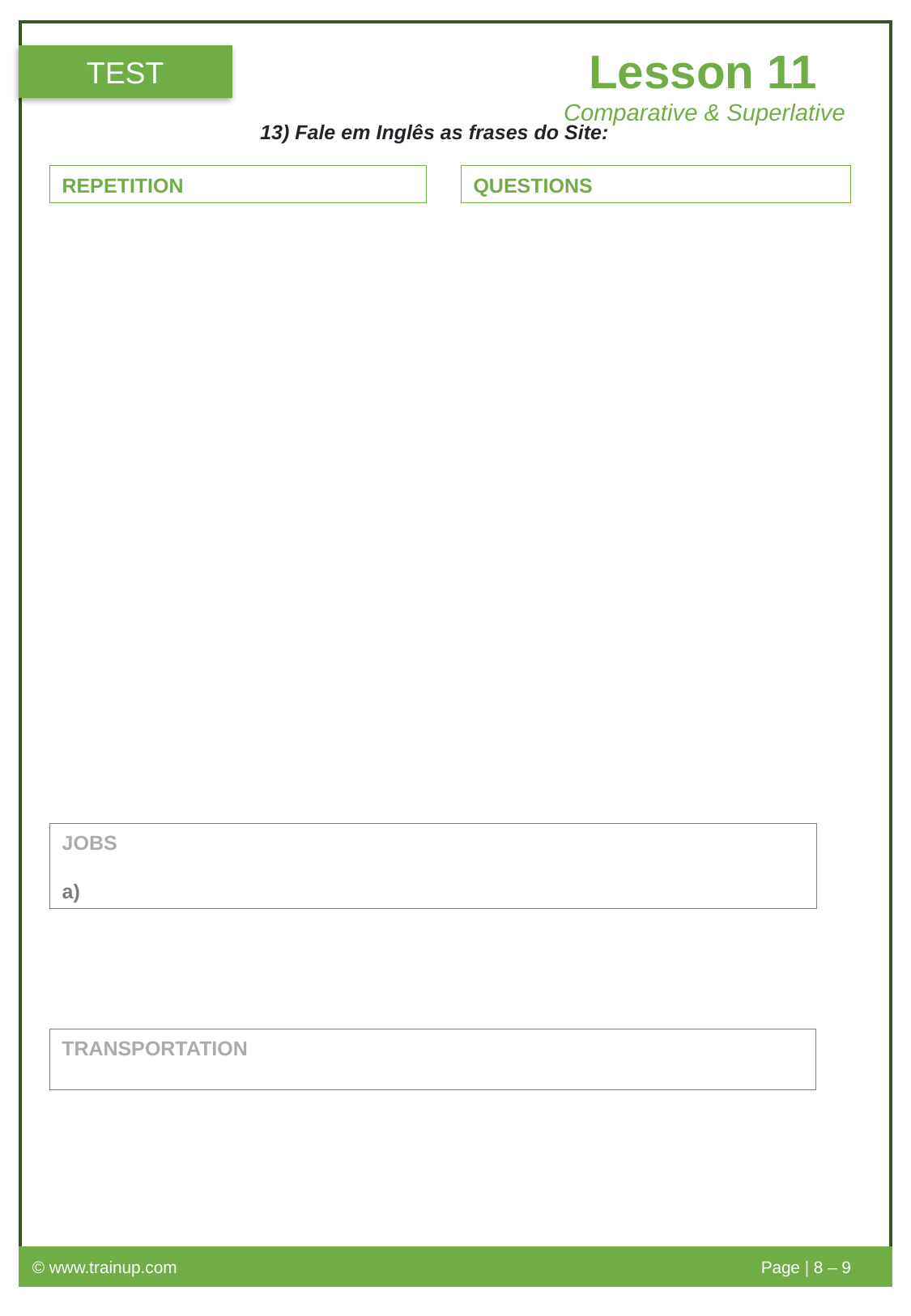

Lesson 11
TEST

Comparative & Superlative
13) Fale em Inglês as frases do Site:
REPETITION
QUESTIONS
JOBS

a)
TRANSPORTATION

© www.trainup.com					Page | 8 – 9